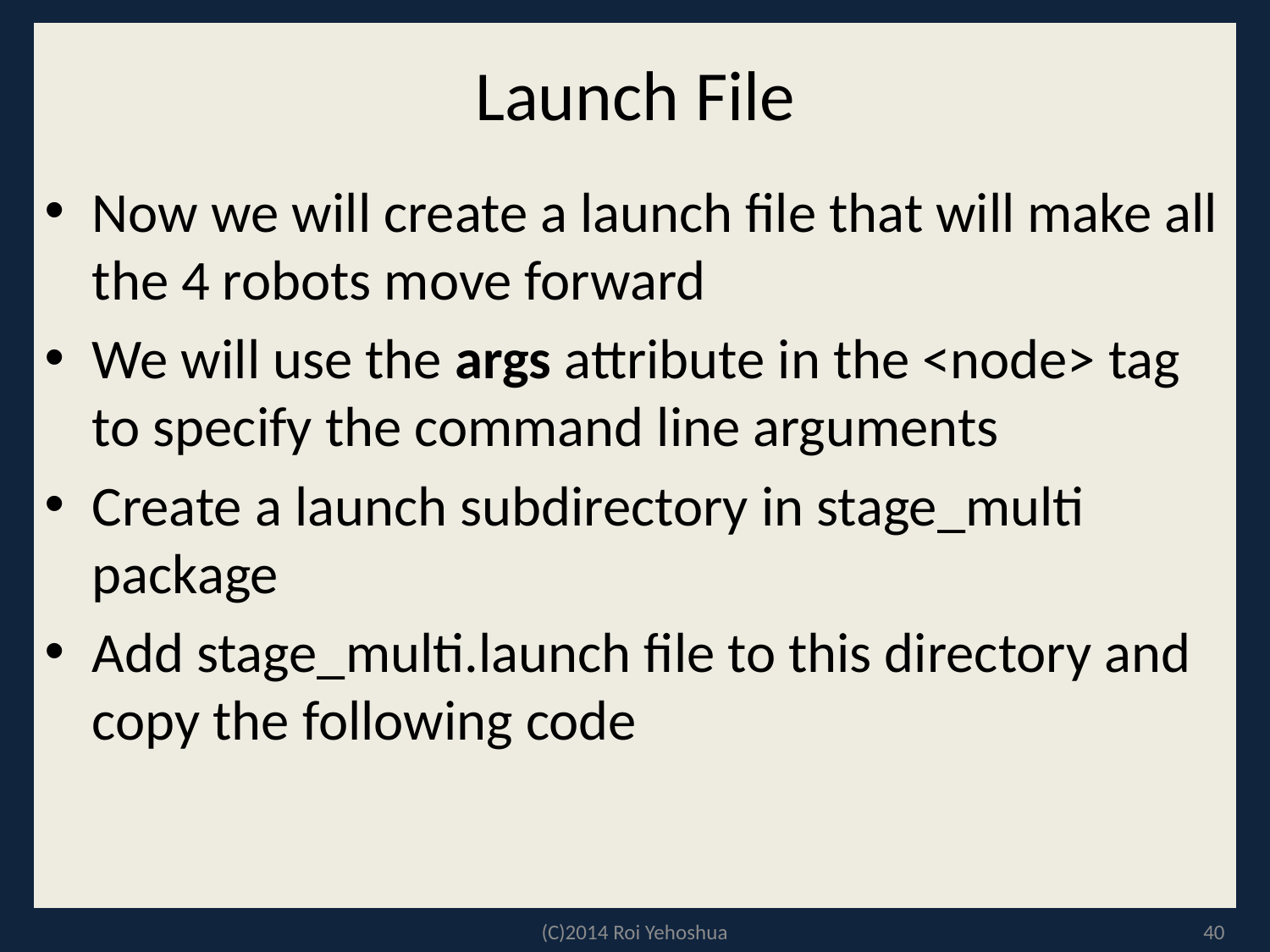

# Launch File
Now we will create a launch file that will make all the 4 robots move forward
We will use the args attribute in the <node> tag to specify the command line arguments
Create a launch subdirectory in stage_multi package
Add stage_multi.launch file to this directory and copy the following code
(C)2014 Roi Yehoshua
40